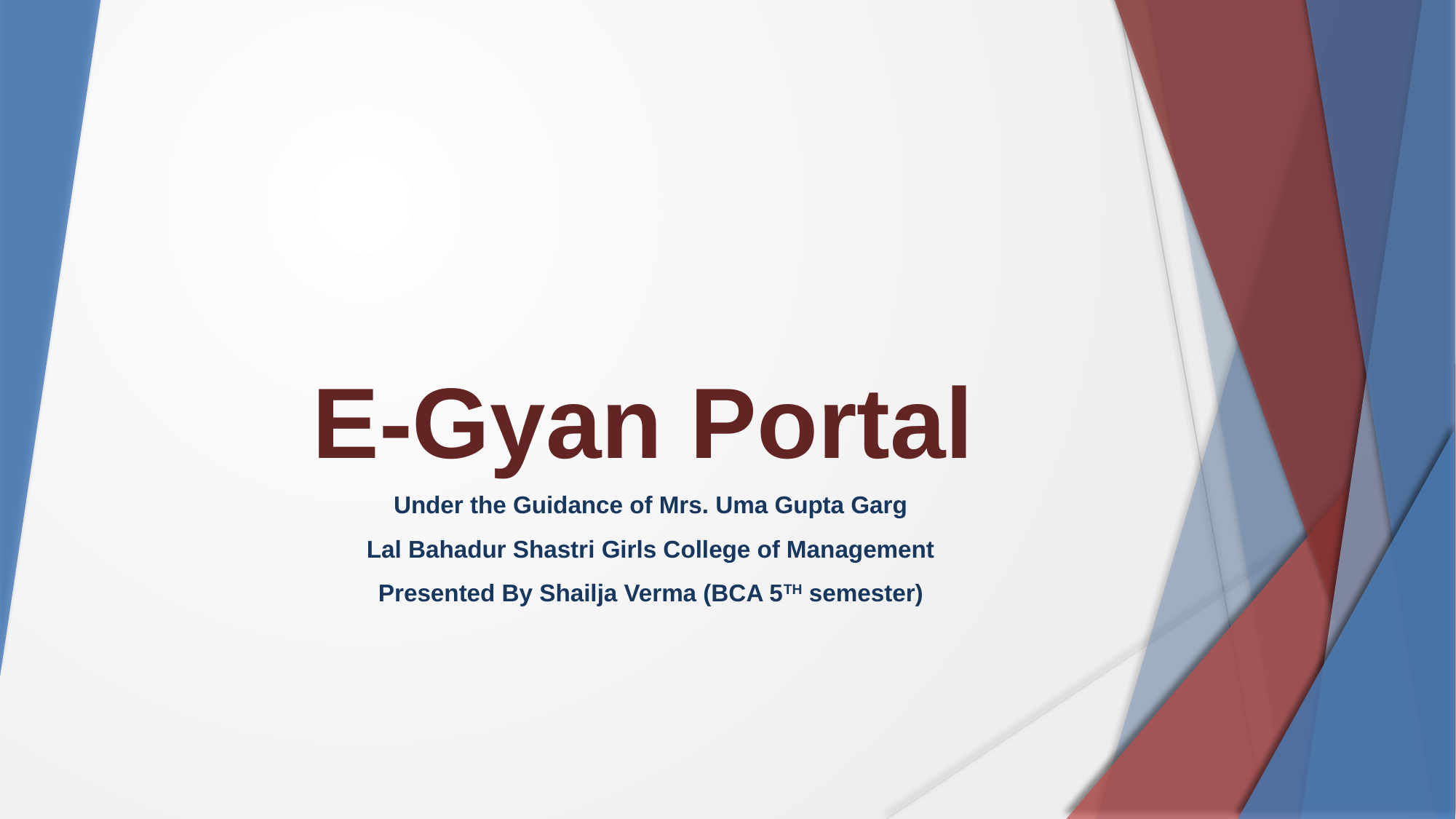

# E-Gyan Portal
Under the Guidance of Mrs. Uma Gupta Garg
Lal Bahadur Shastri Girls College of Management
Presented By Shailja Verma (BCA 5TH semester)